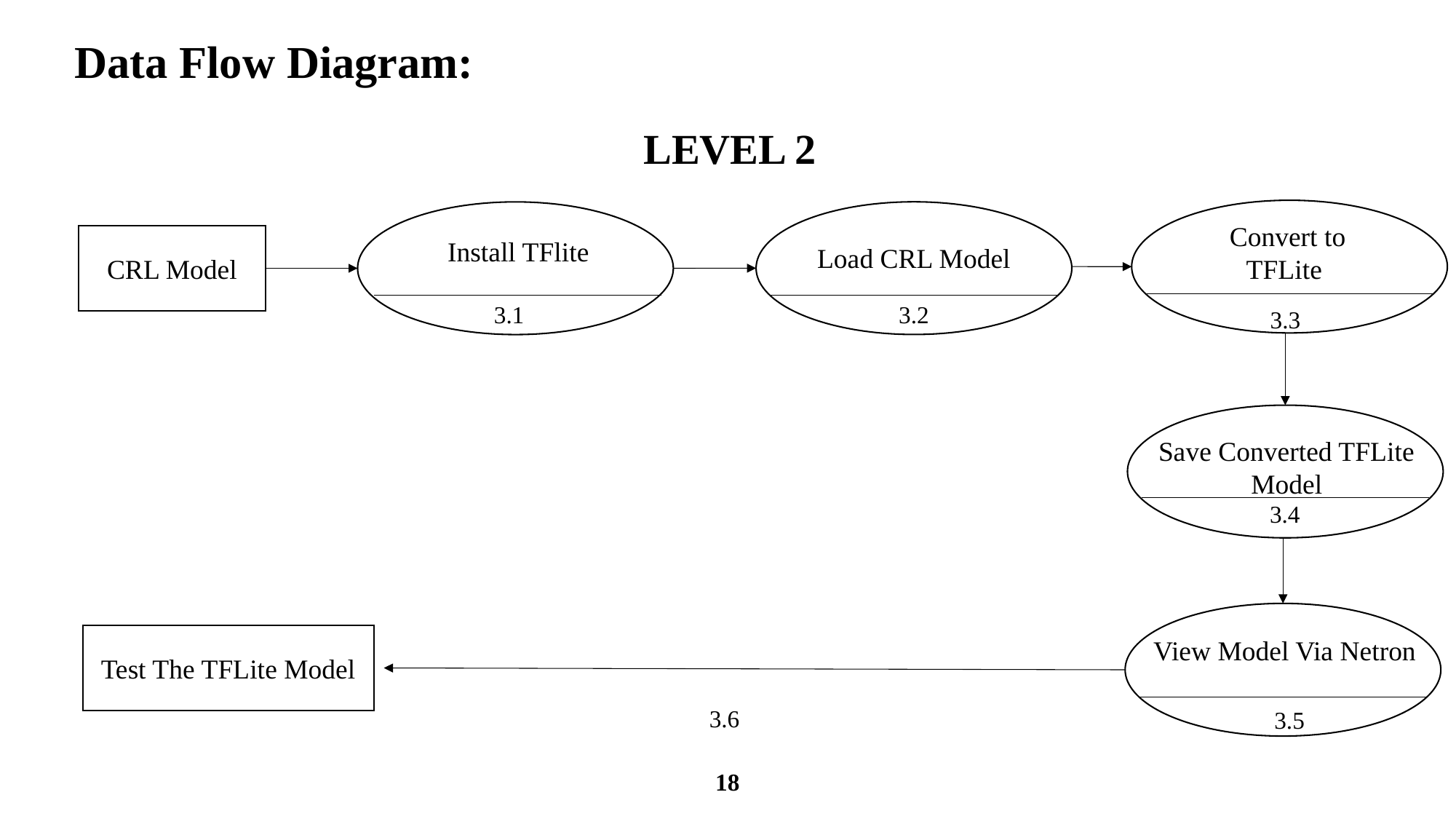

# Data Flow Diagram:
LEVEL 2

Convert to TFLite
CRL Model
Install TFlite
Load CRL Model
3.2
3.1
3.3

Save Converted TFLite Model
3.4

Test The TFLite Model
View Model Via Netron
3.6
3.5
18